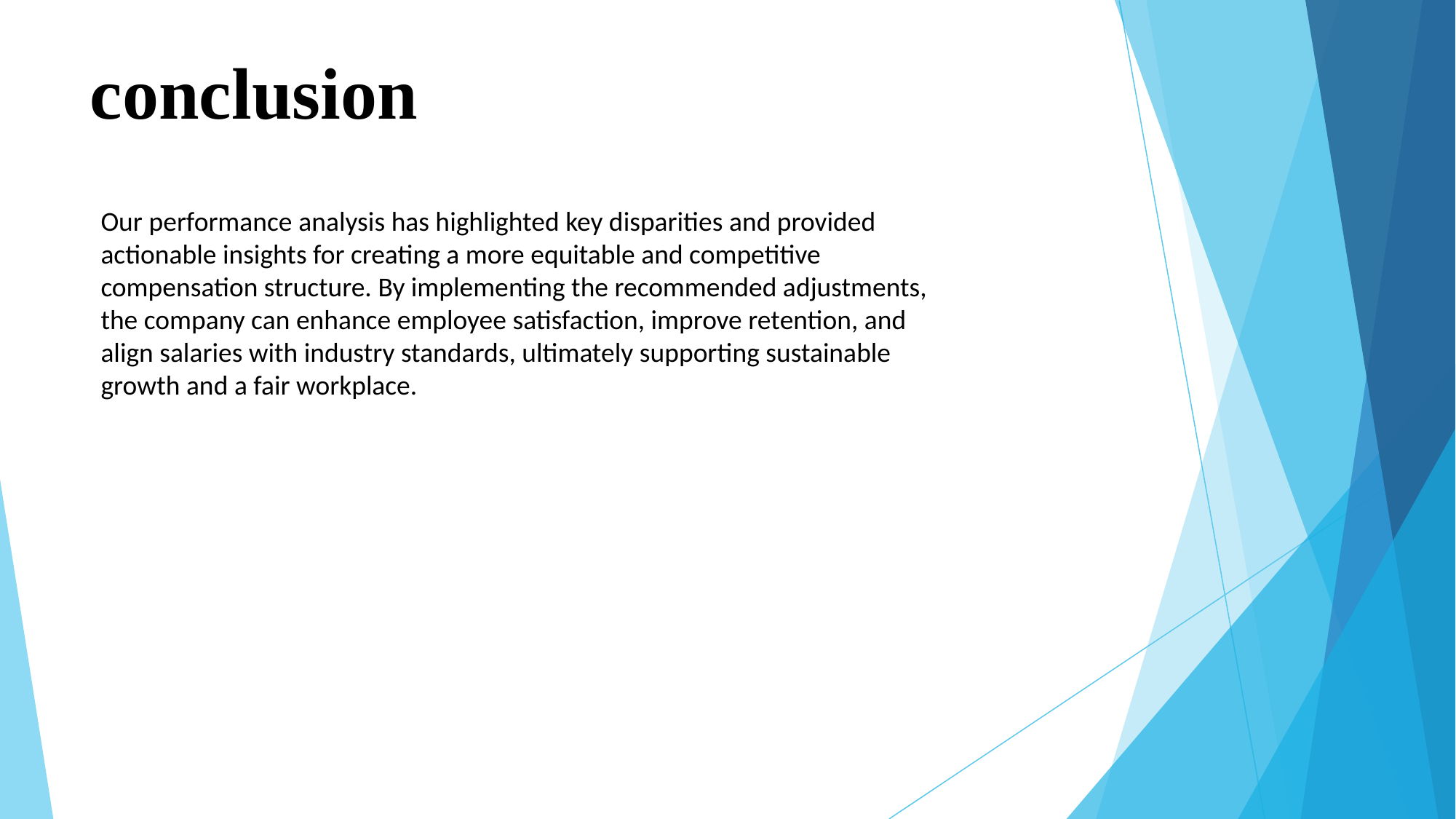

# conclusion
Our performance analysis has highlighted key disparities and provided actionable insights for creating a more equitable and competitive compensation structure. By implementing the recommended adjustments, the company can enhance employee satisfaction, improve retention, and align salaries with industry standards, ultimately supporting sustainable growth and a fair workplace.